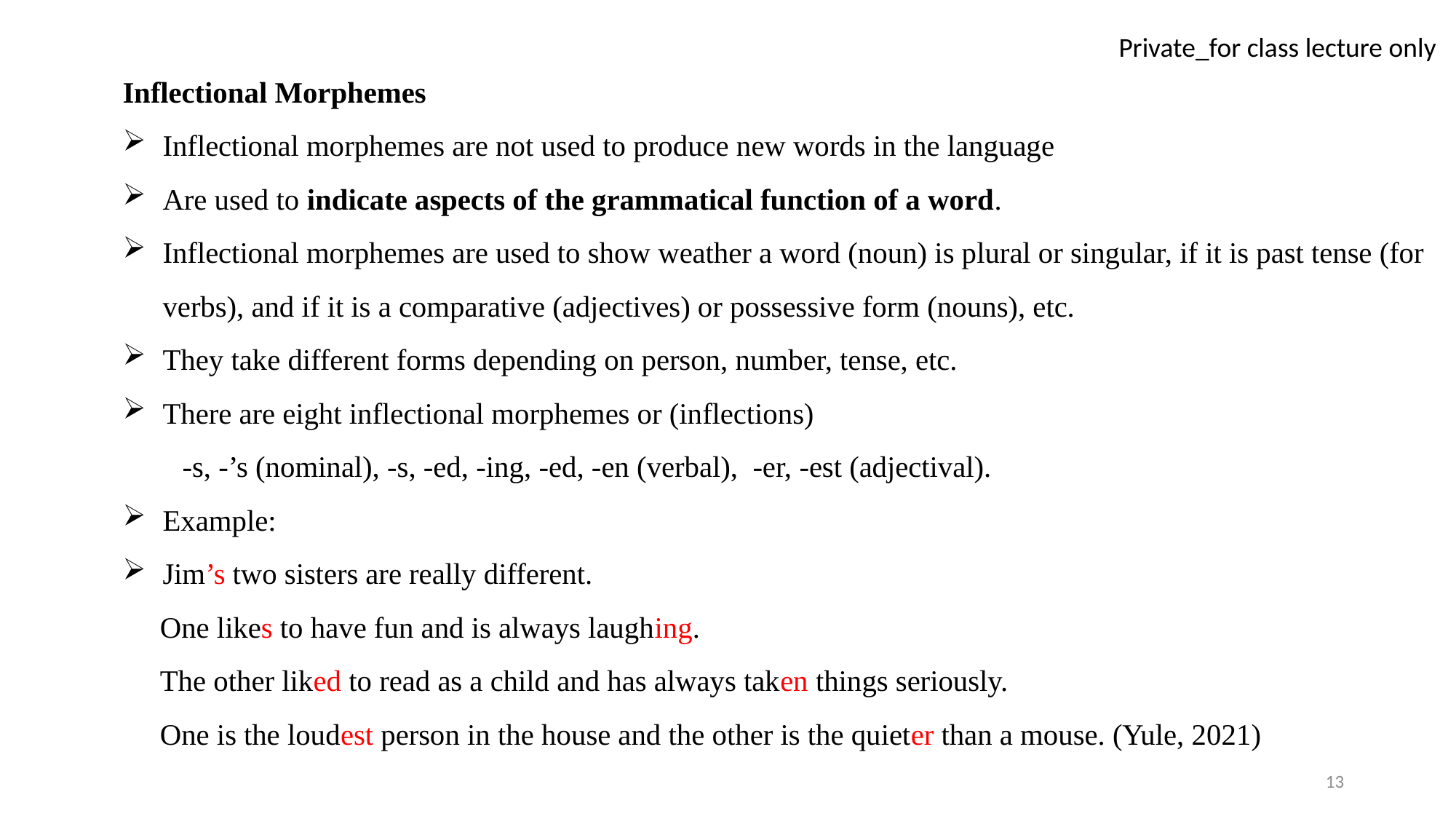

Inflectional Morphemes
Inflectional morphemes are not used to produce new words in the language
Are used to indicate aspects of the grammatical function of a word.
Inflectional morphemes are used to show weather a word (noun) is plural or singular, if it is past tense (for verbs), and if it is a comparative (adjectives) or possessive form (nouns), etc.
They take different forms depending on person, number, tense, etc.
There are eight inflectional morphemes or (inflections)
        -s, -’s (nominal), -s, -ed, -ing, -ed, -en (verbal),  -er, -est (adjectival).
Example:
Jim’s two sisters are really different.
     One likes to have fun and is always laughing.
     The other liked to read as a child and has always taken things seriously.
     One is the loudest person in the house and the other is the quieter than a mouse. (Yule, 2021)

13